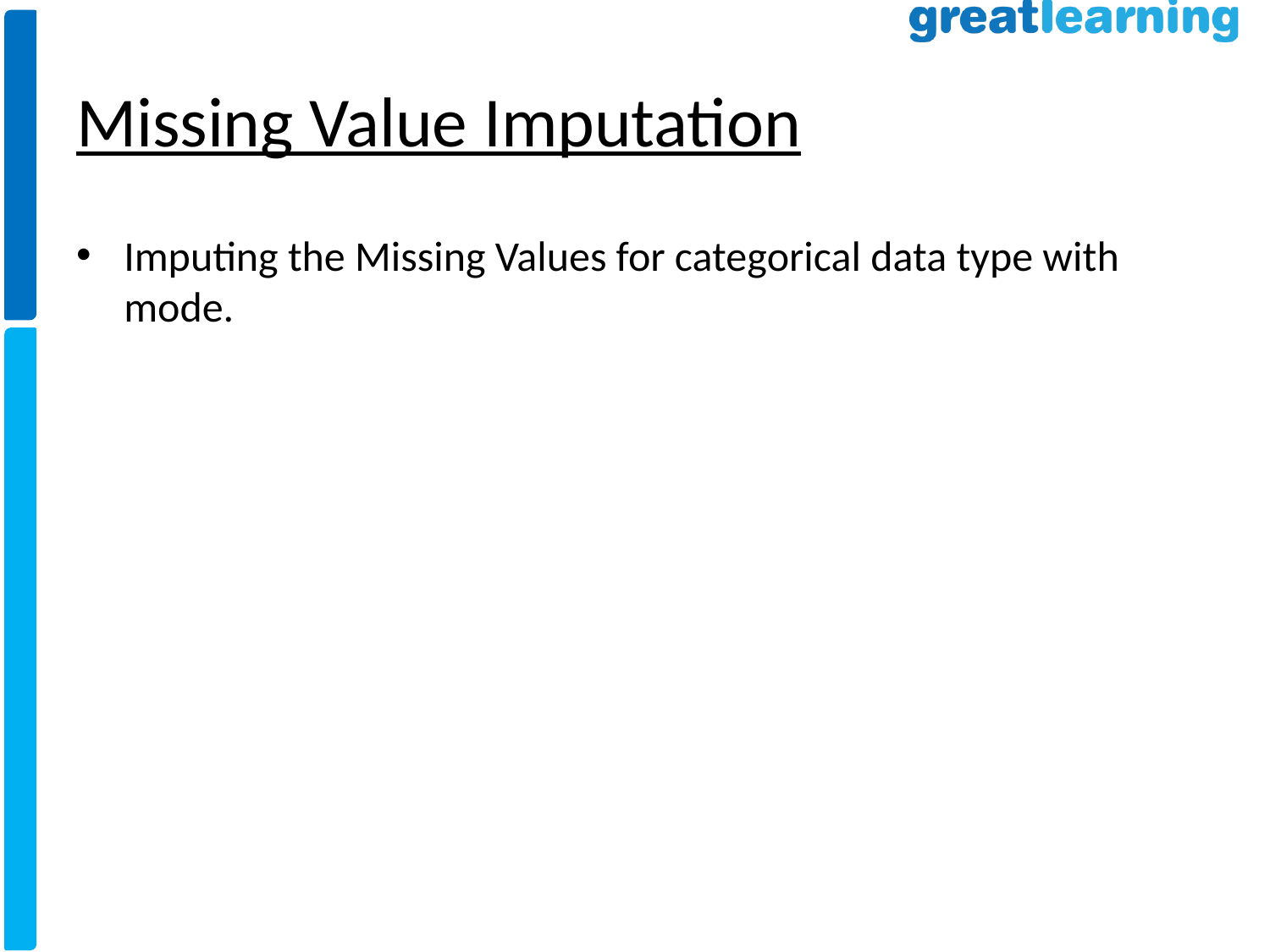

# Missing Value Imputation
Imputing the Missing Values for categorical data type with mode.